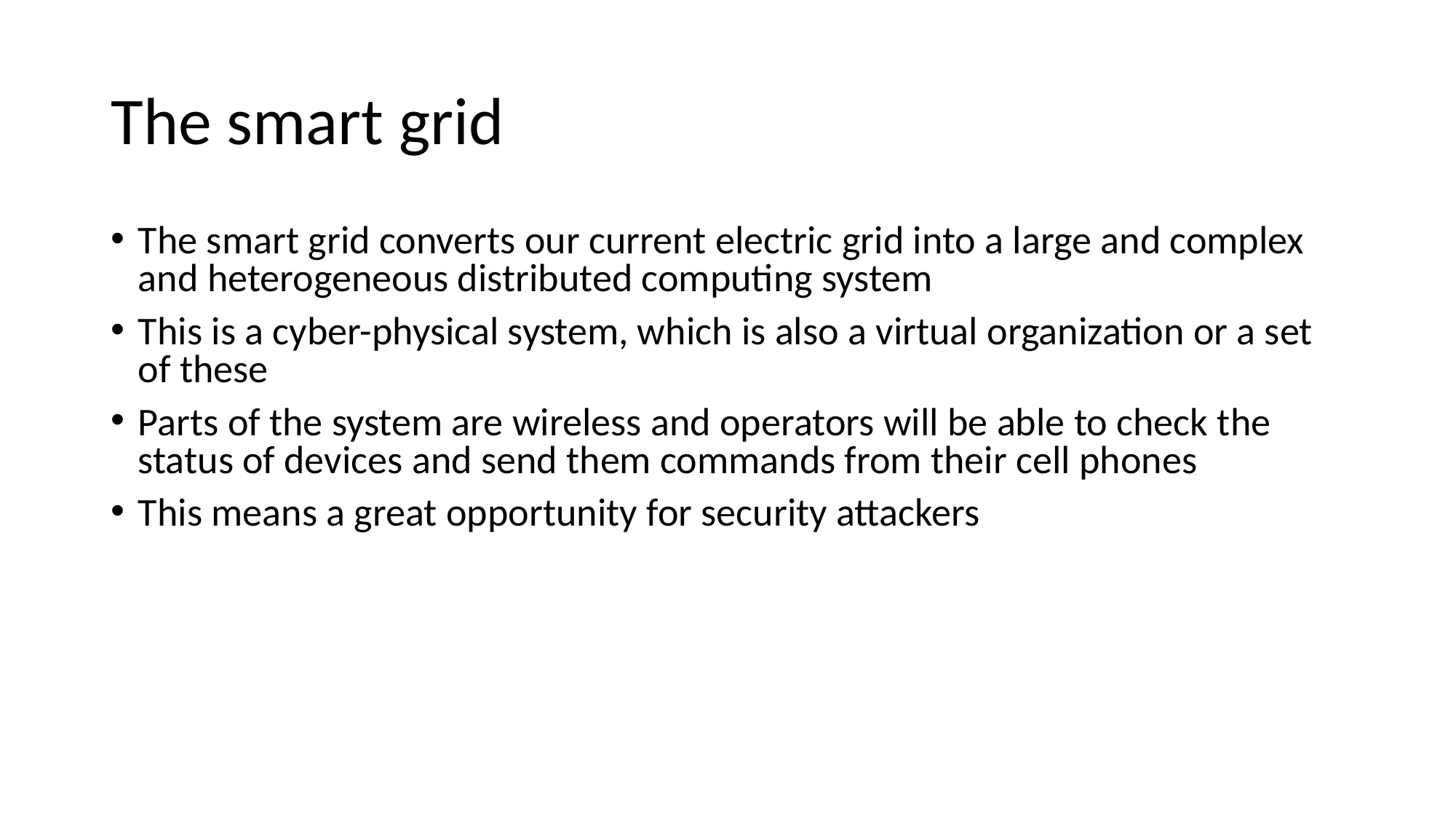

The smart grid
The smart grid converts our current electric grid into a large and complex and heterogeneous distributed computing system
This is a cyber-physical system, which is also a virtual organization or a set of these
Parts of the system are wireless and operators will be able to check the status of devices and send them commands from their cell phones
This means a great opportunity for security attackers